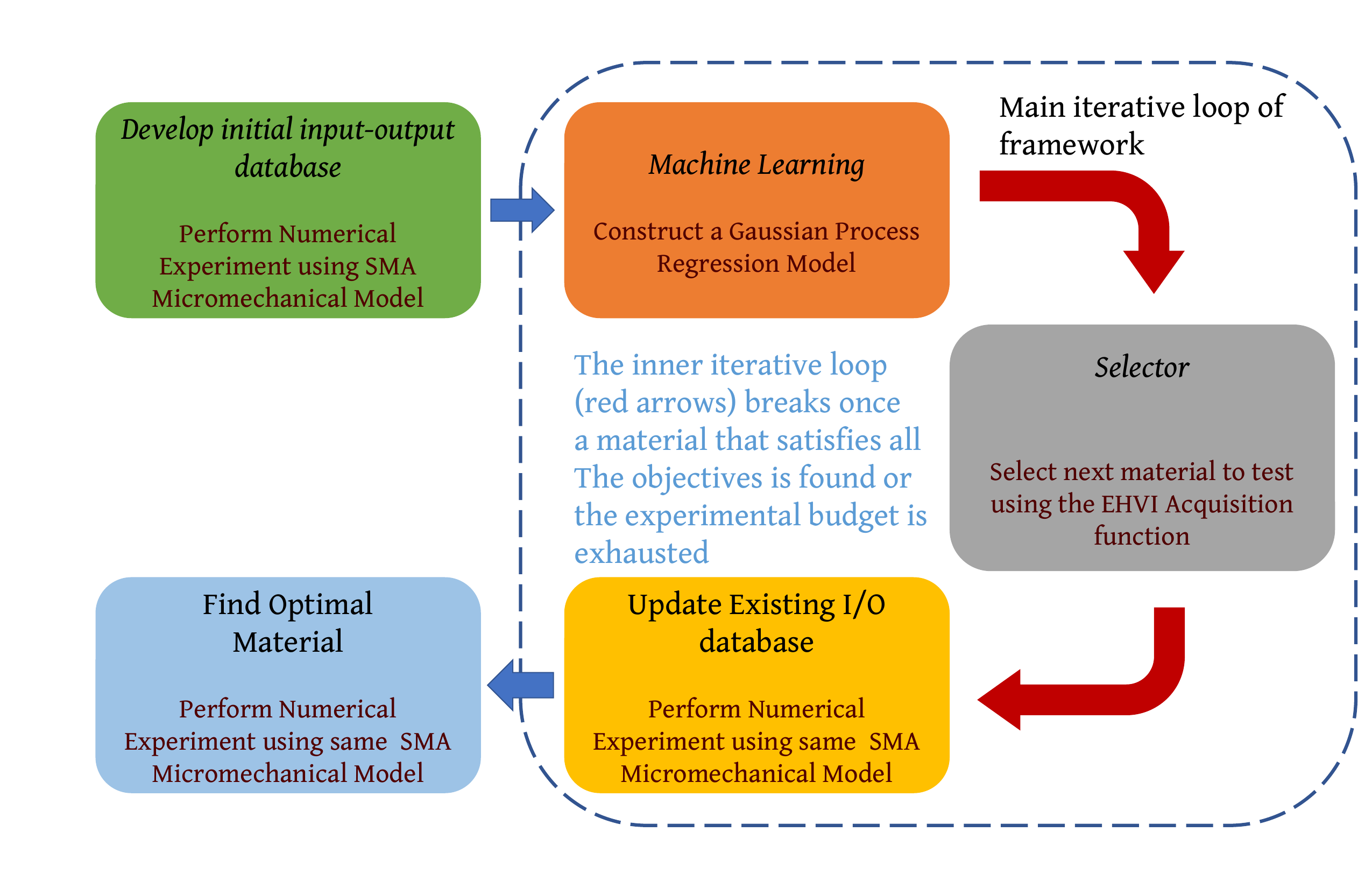

Main iterative loop of
framework
Develop initial input-output database

Perform Numerical Experiment using SMA Micromechanical Model
Machine Learning

Construct a Gaussian Process Regression Model

Selector

Select next material to test using the EHVI Acquisition function
The inner iterative loop
(red arrows) breaks once
a material that satisfies all
The objectives is found or
the experimental budget is
exhausted
Find Optimal
Material

Perform Numerical Experiment using same  SMA Micromechanical Model
Update Existing I/O database

Perform Numerical Experiment using same  SMA Micromechanical Model